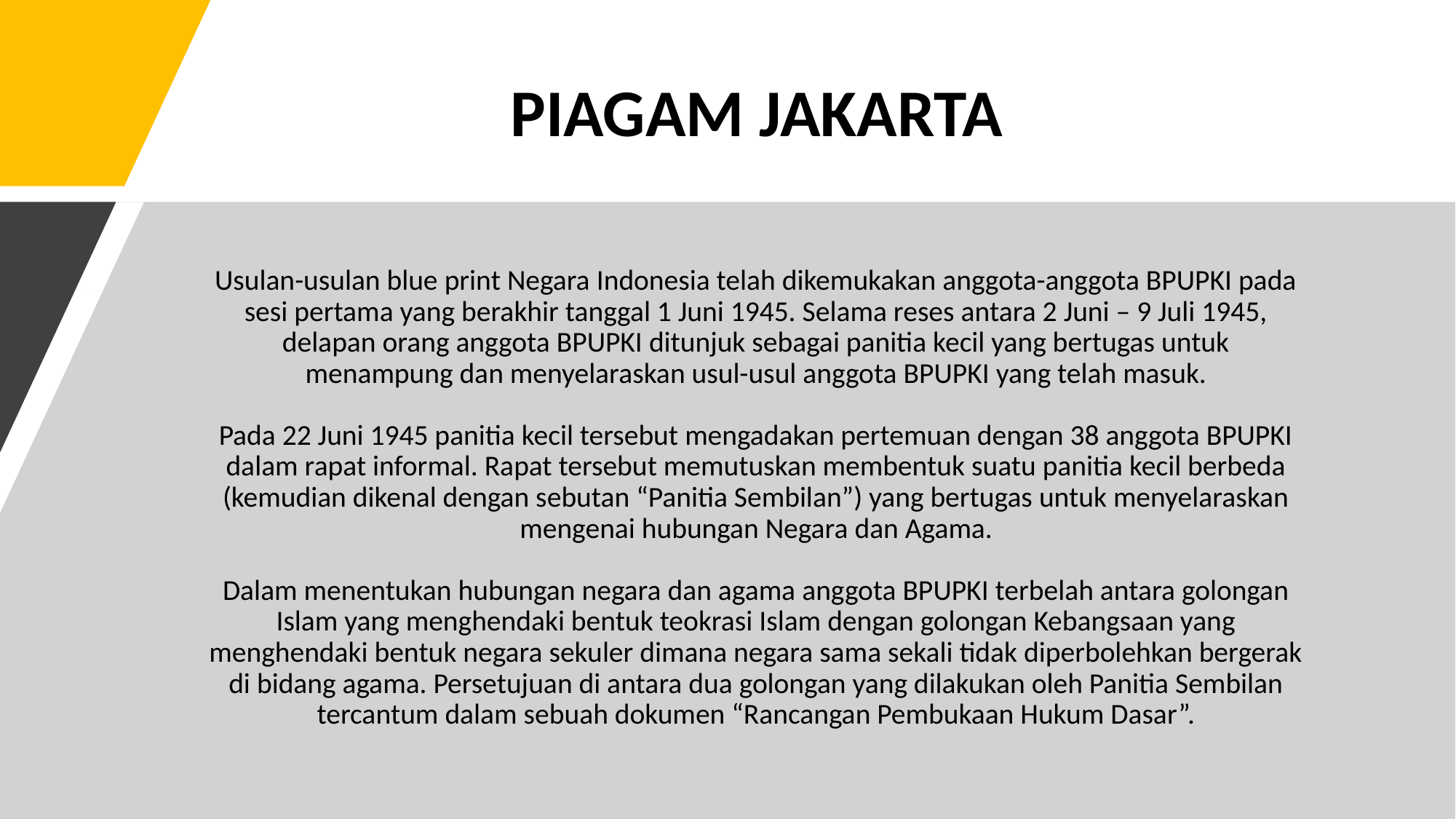

# PIAGAM JAKARTA

Usulan-usulan blue print Negara Indonesia telah dikemukakan anggota-anggota BPUPKI pada sesi pertama yang berakhir tanggal 1 Juni 1945. Selama reses antara 2 Juni – 9 Juli 1945, delapan orang anggota BPUPKI ditunjuk sebagai panitia kecil yang bertugas untuk menampung dan menyelaraskan usul-usul anggota BPUPKI yang telah masuk.
Pada 22 Juni 1945 panitia kecil tersebut mengadakan pertemuan dengan 38 anggota BPUPKI dalam rapat informal. Rapat tersebut memutuskan membentuk suatu panitia kecil berbeda (kemudian dikenal dengan sebutan “Panitia Sembilan”) yang bertugas untuk menyelaraskan mengenai hubungan Negara dan Agama.
Dalam menentukan hubungan negara dan agama anggota BPUPKI terbelah antara golongan Islam yang menghendaki bentuk teokrasi Islam dengan golongan Kebangsaan yang menghendaki bentuk negara sekuler dimana negara sama sekali tidak diperbolehkan bergerak di bidang agama. Persetujuan di antara dua golongan yang dilakukan oleh Panitia Sembilan tercantum dalam sebuah dokumen “Rancangan Pembukaan Hukum Dasar”.